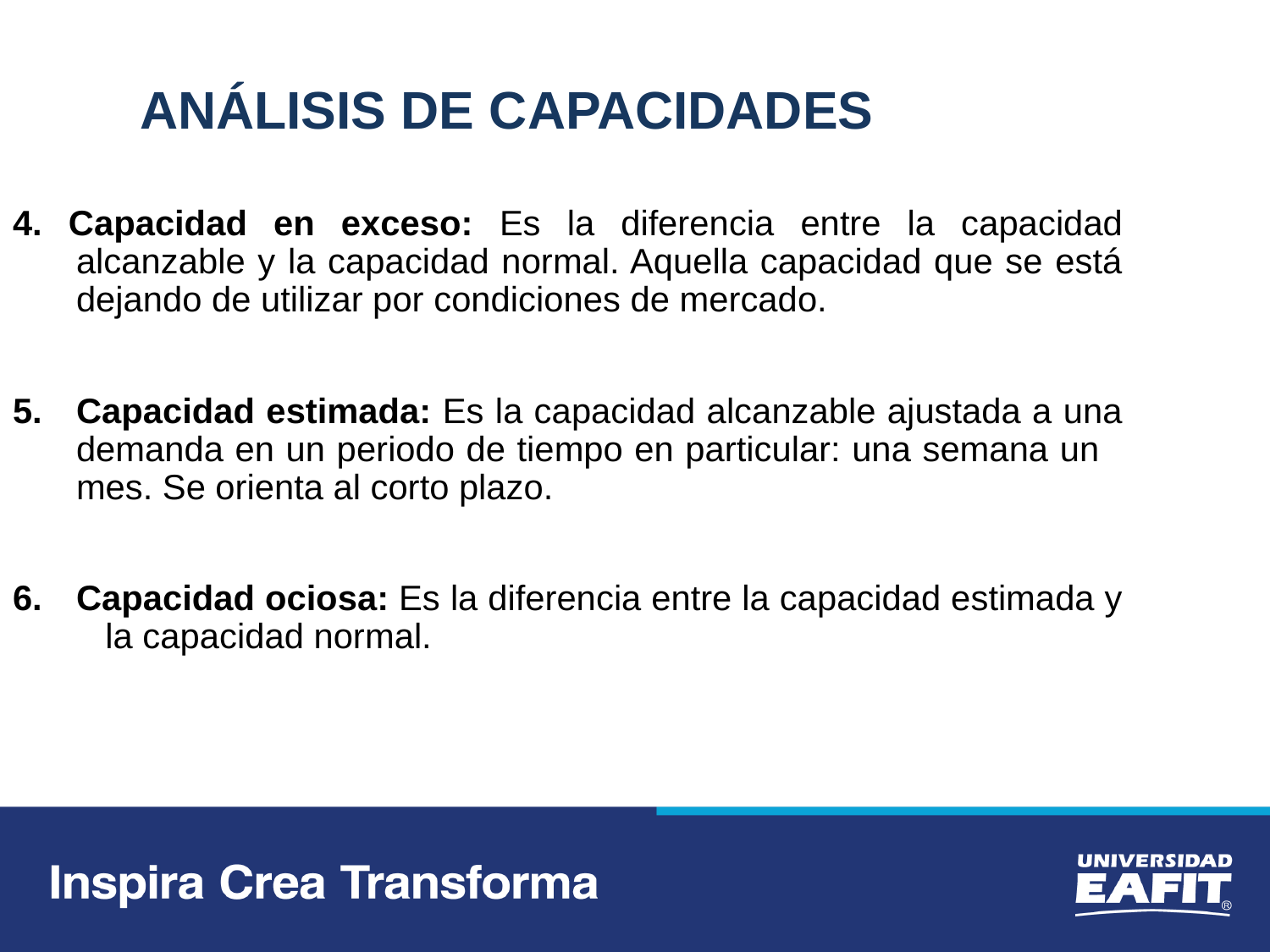

ANÁLISIS DE CAPACIDADES

4. Capacidad en exceso: Es la diferencia entre la capacidad alcanzable y la capacidad normal. Aquella capacidad que se está dejando de utilizar por condiciones de mercado.

Capacidad estimada: Es la capacidad alcanzable ajustada a una demanda en un periodo de tiempo en particular: una semana un   mes. Se orienta al corto plazo.

Capacidad ociosa: Es la diferencia entre la capacidad estimada y    la capacidad normal.